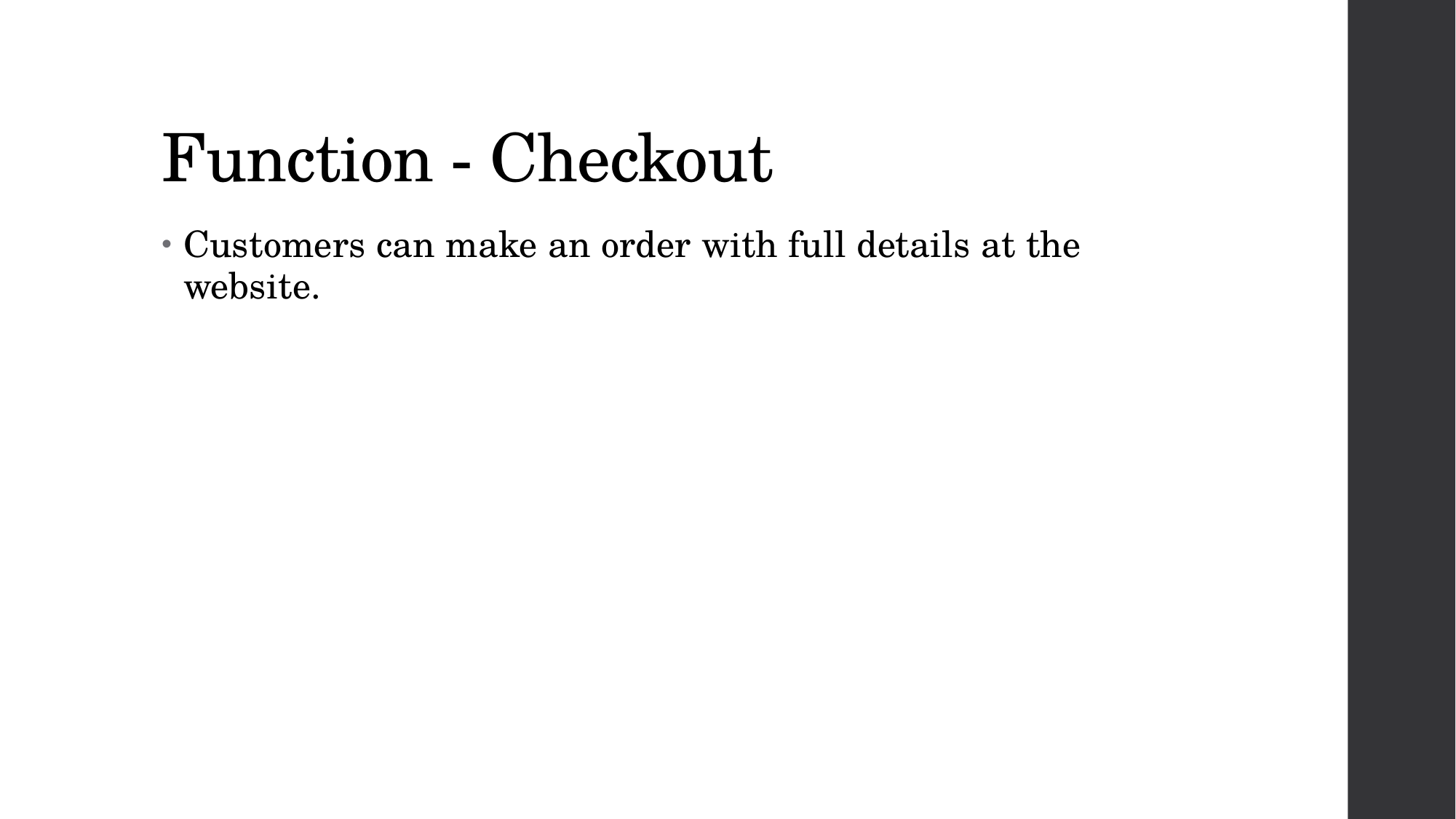

# Function - Checkout
Customers can make an order with full details at the website.